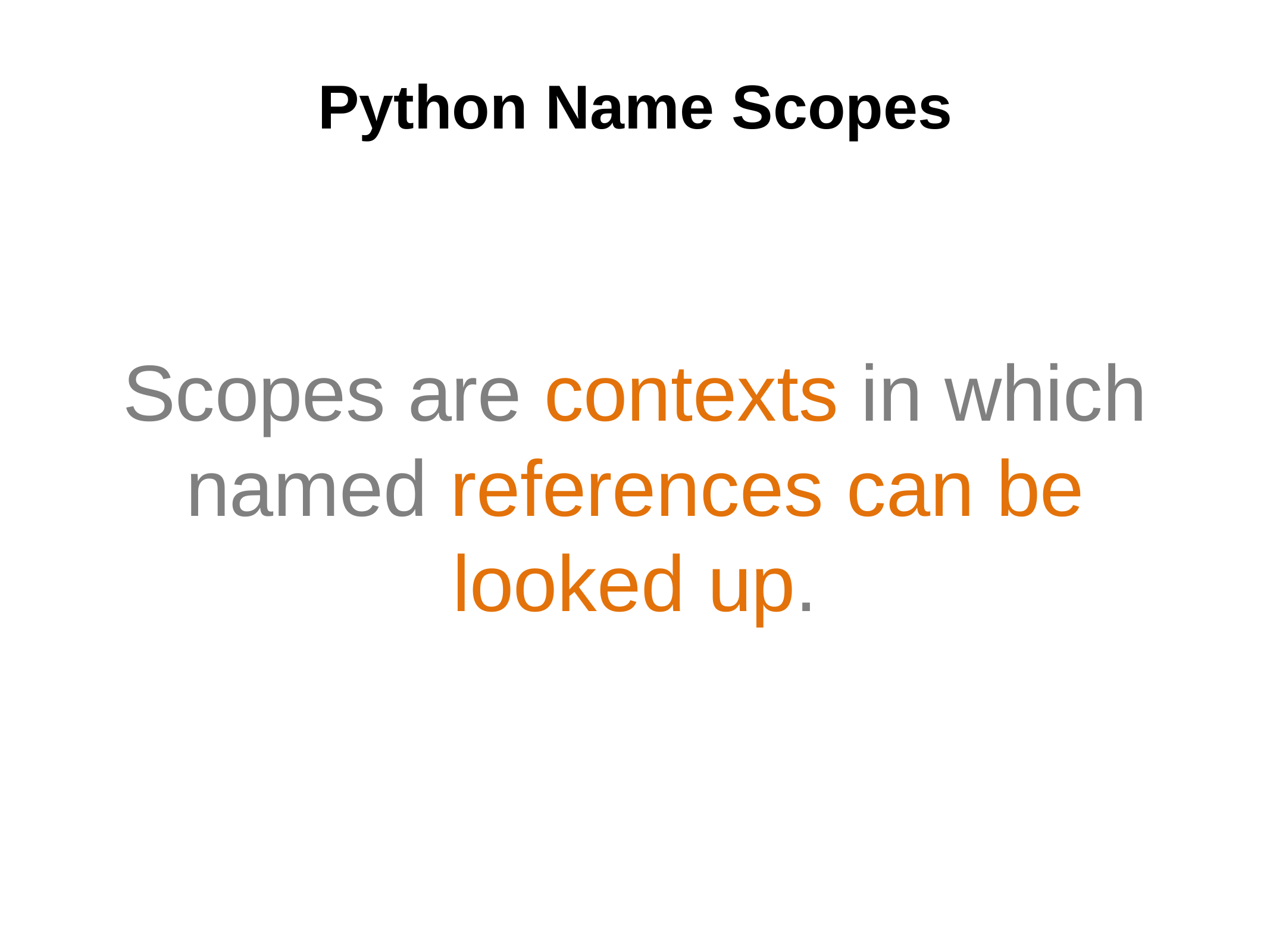

Python Name Scopes
Scopes are contexts in which named references can be looked up.